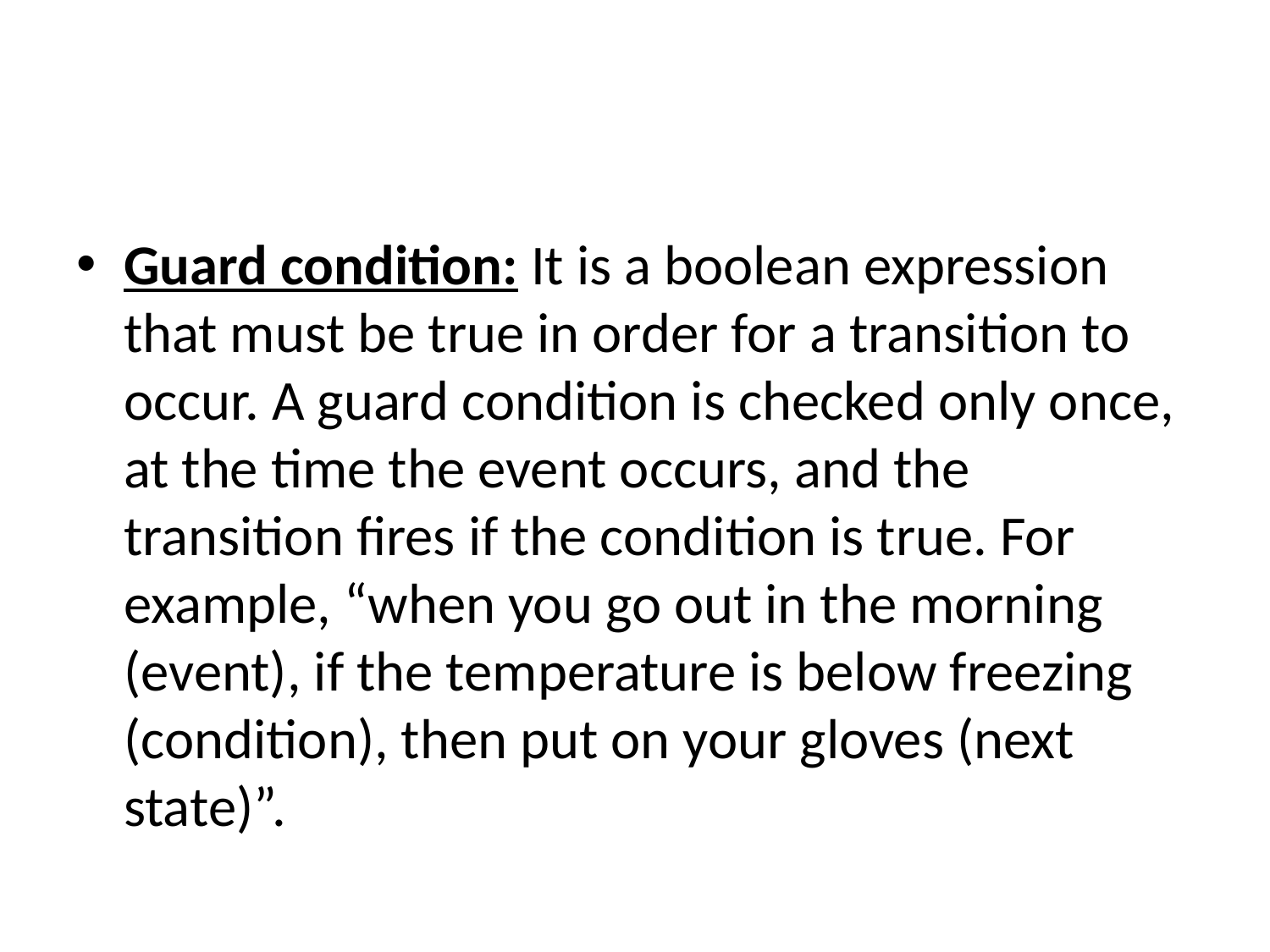

#
Guard condition: It is a boolean expression that must be true in order for a transition to occur. A guard condition is checked only once, at the time the event occurs, and the transition fires if the condition is true. For example, “when you go out in the morning (event), if the temperature is below freezing (condition), then put on your gloves (next state)”.